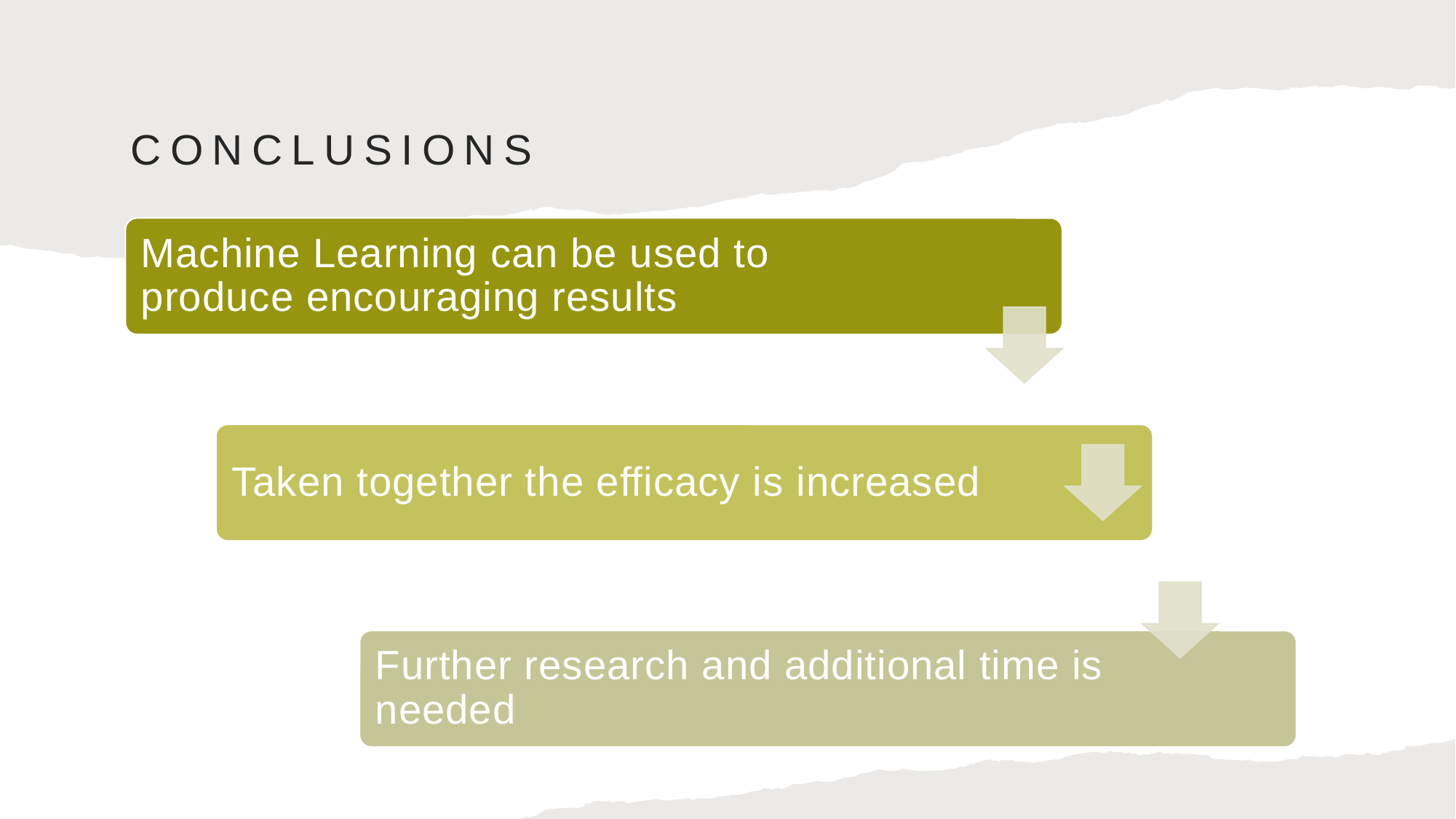

# conclusions
Machine Learning can be used to produce encouraging results

Taken together the efficacy is increased

Further research and additional time is needed